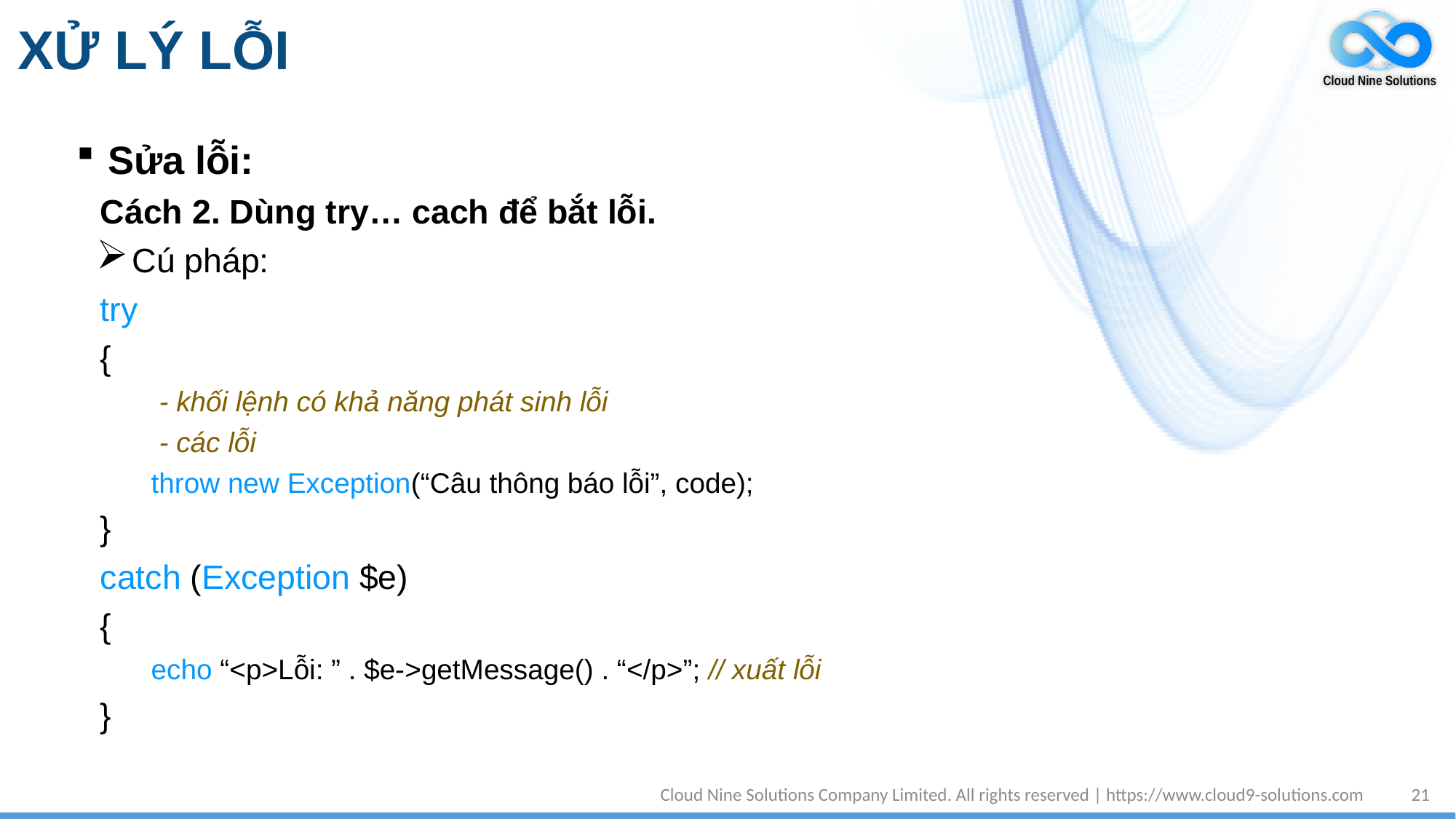

# XỬ LÝ LỖI
Sửa lỗi:
Cách 2. Dùng try… cach để bắt lỗi.
Cú pháp:
try
{
 - khối lệnh có khả năng phát sinh lỗi
 - các lỗi
throw new Exception(“Câu thông báo lỗi”, code);
}
catch (Exception $e)
{
echo “<p>Lỗi: ” . $e->getMessage() . “</p>”; // xuất lỗi
}
Cloud Nine Solutions Company Limited. All rights reserved | https://www.cloud9-solutions.com
21